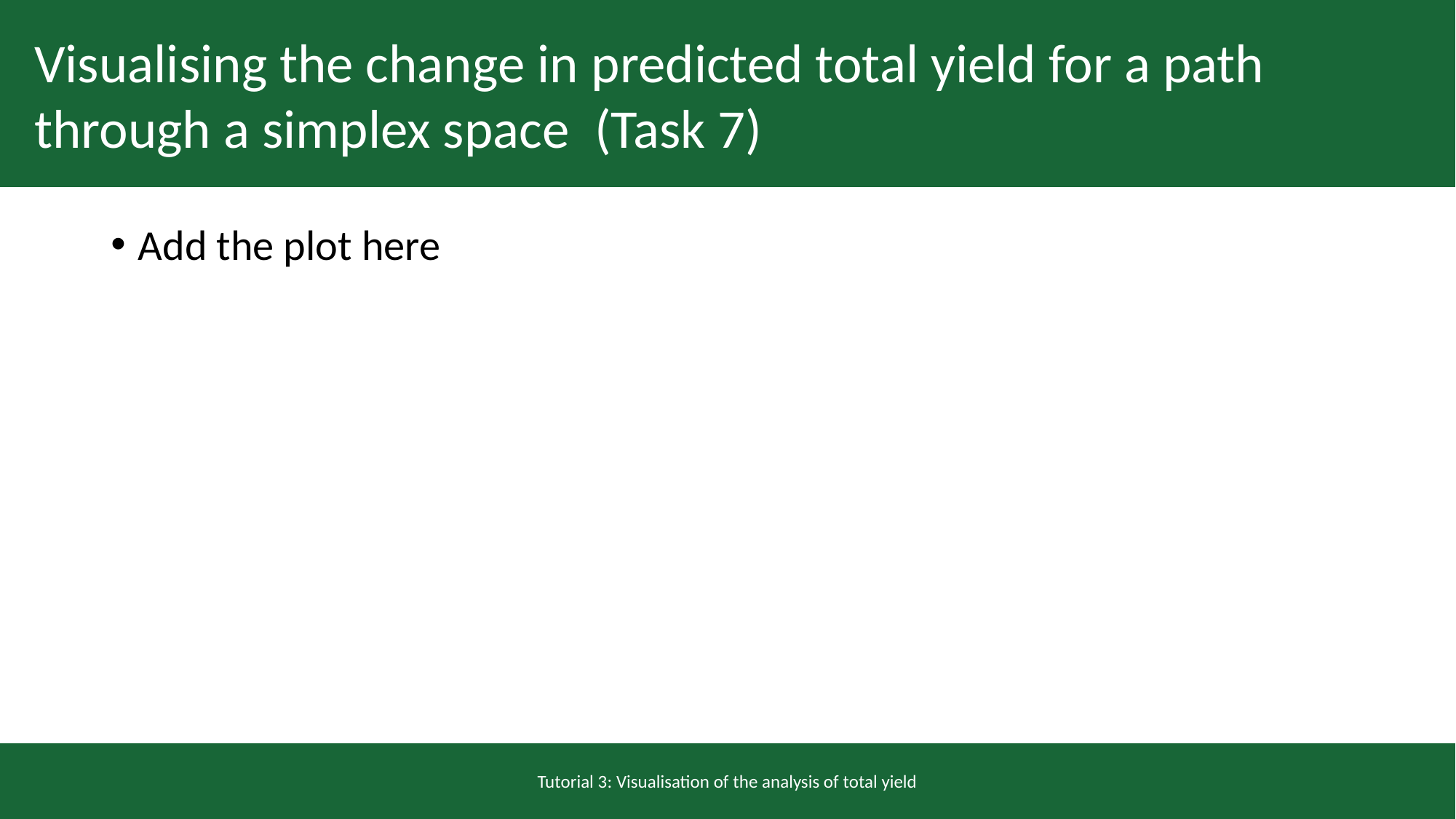

Visualising the change in predicted total yield for a path through a simplex space  (Task 7)
Add the plot here

Tutorial 3: Visualisation of the analysis of total yield